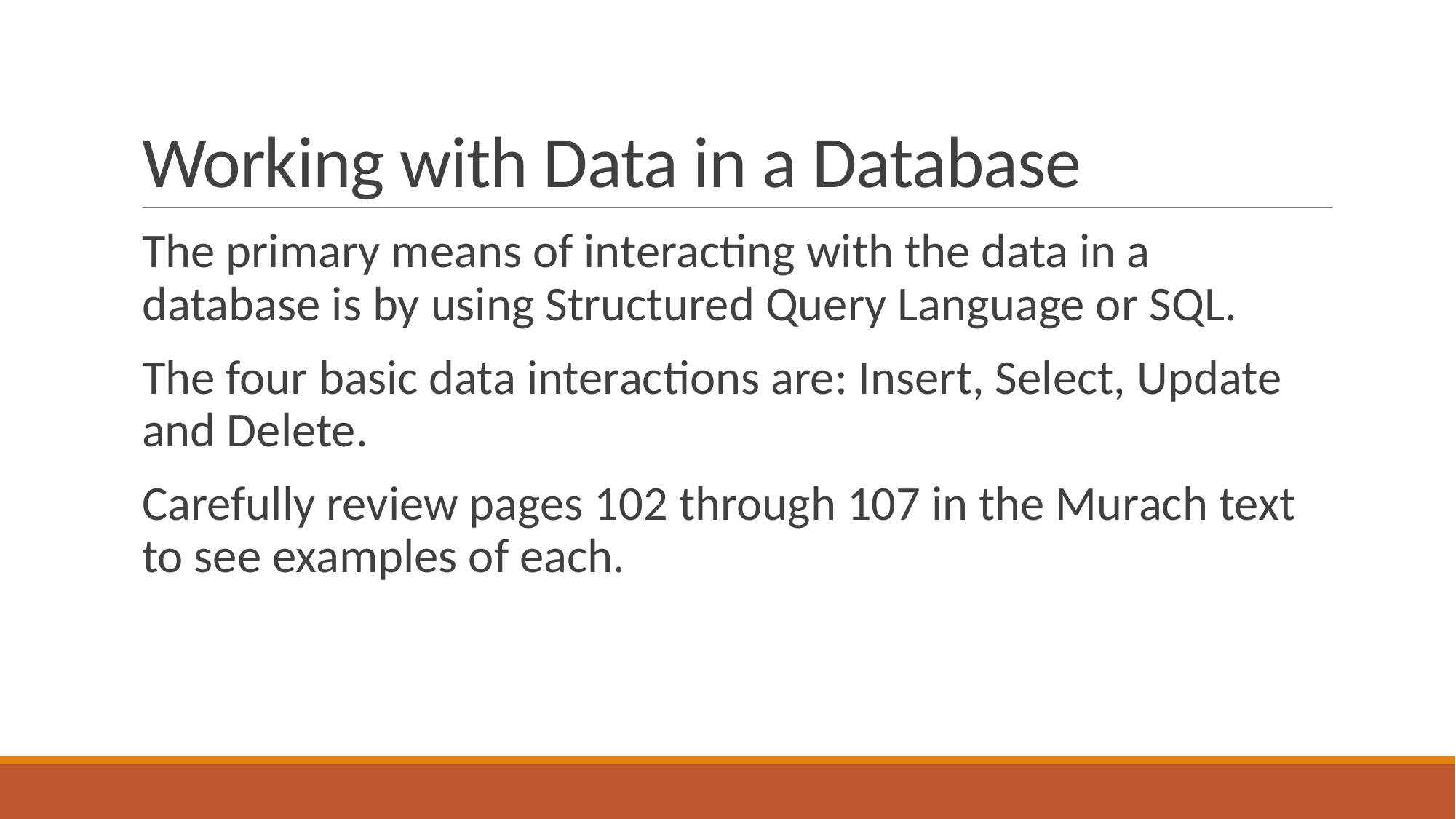

# Working with Data in a Database
The primary means of interacting with the data in a database is by using Structured Query Language or SQL.
The four basic data interactions are: Insert, Select, Update and Delete.
Carefully review pages 102 through 107 in the Murach text to see examples of each.